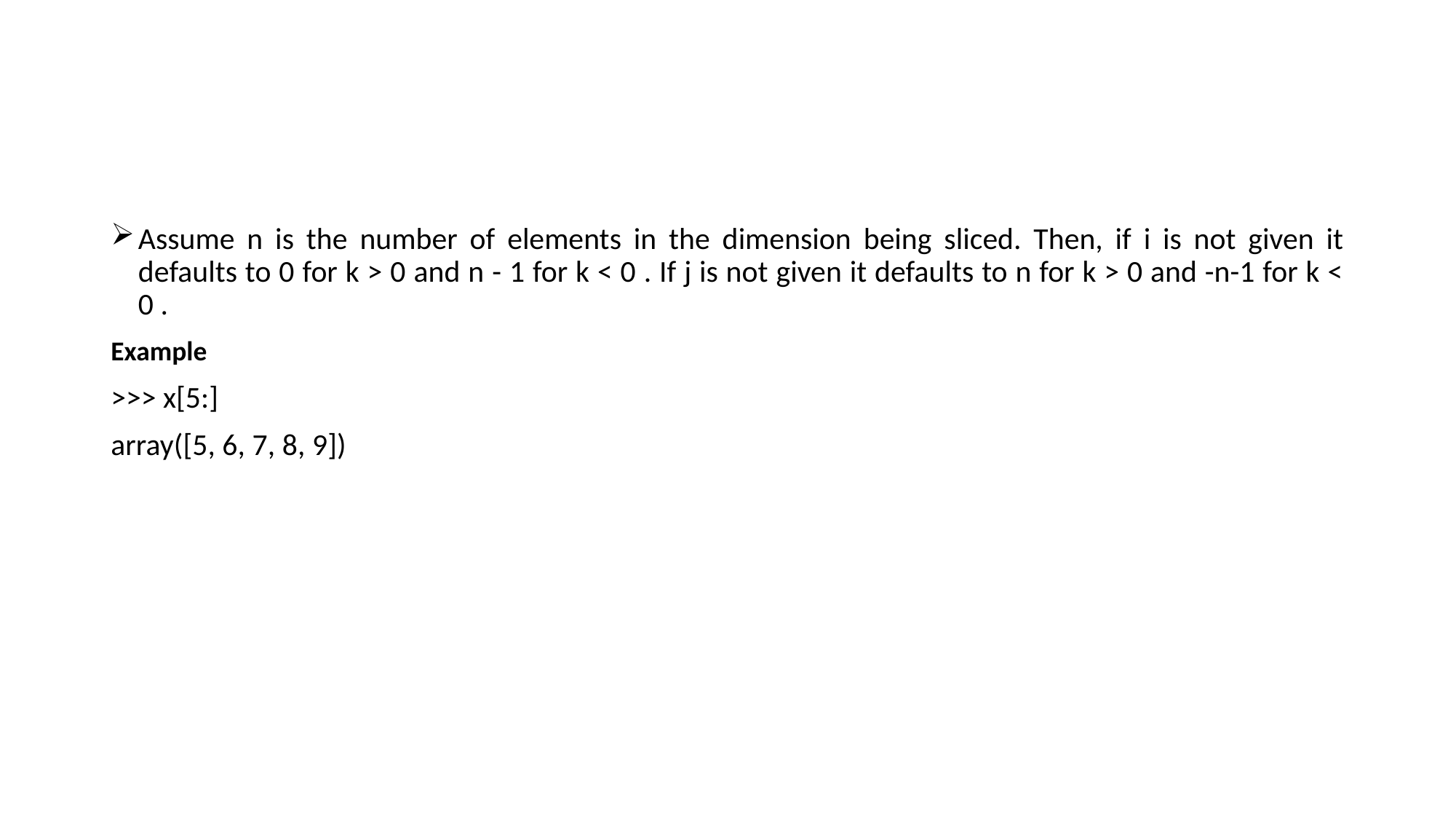

#
Assume n is the number of elements in the dimension being sliced. Then, if i is not given it defaults to 0 for k > 0 and n - 1 for k < 0 . If j is not given it defaults to n for k > 0 and -n-1 for k < 0 .
Example
>>> x[5:]
array([5, 6, 7, 8, 9])